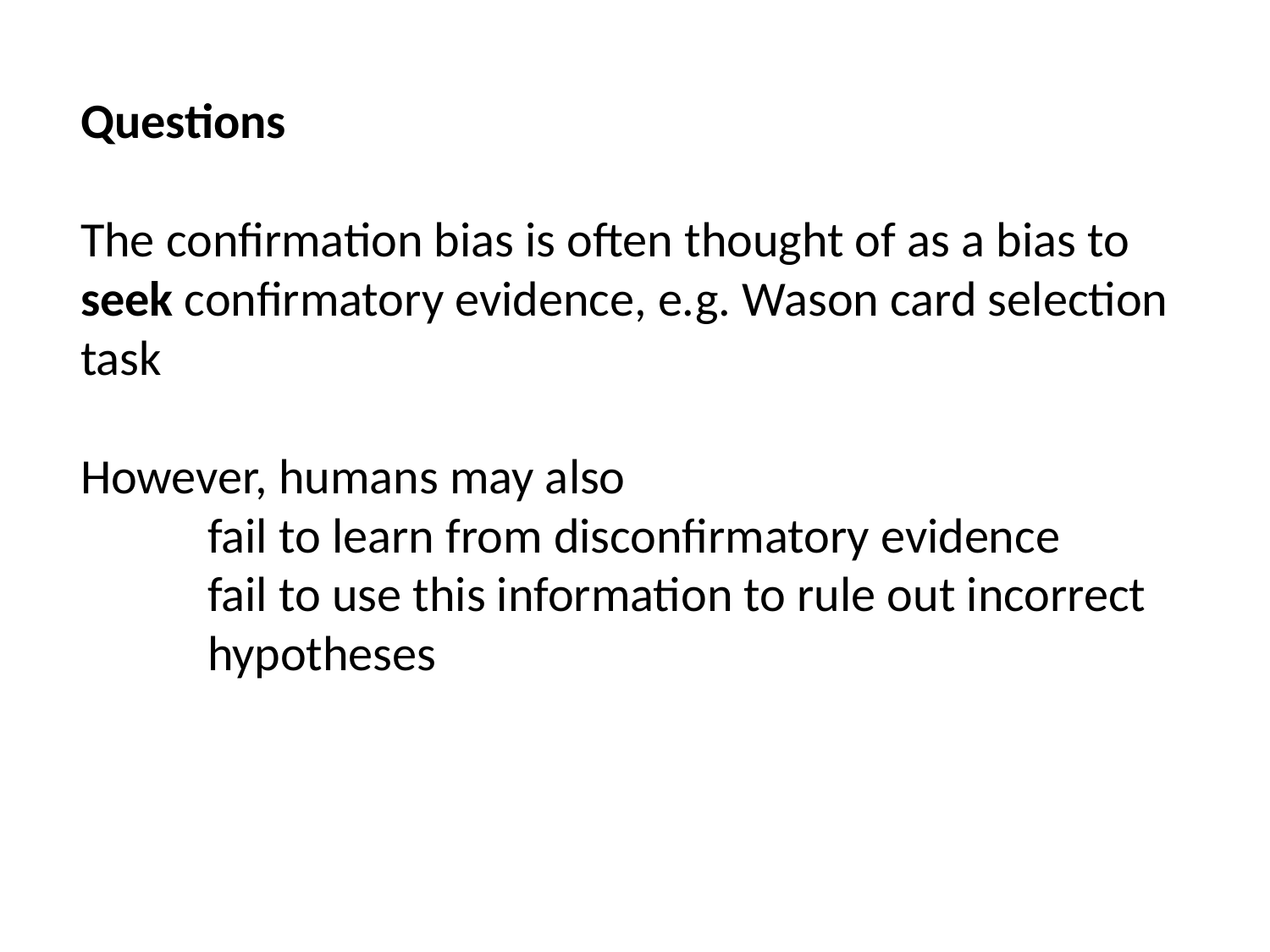

Questions

The confirmation bias is often thought of as a bias to seek confirmatory evidence, e.g. Wason card selection task

However, humans may also
	fail to learn from disconfirmatory evidence
	fail to use this information to rule out incorrect	hypotheses